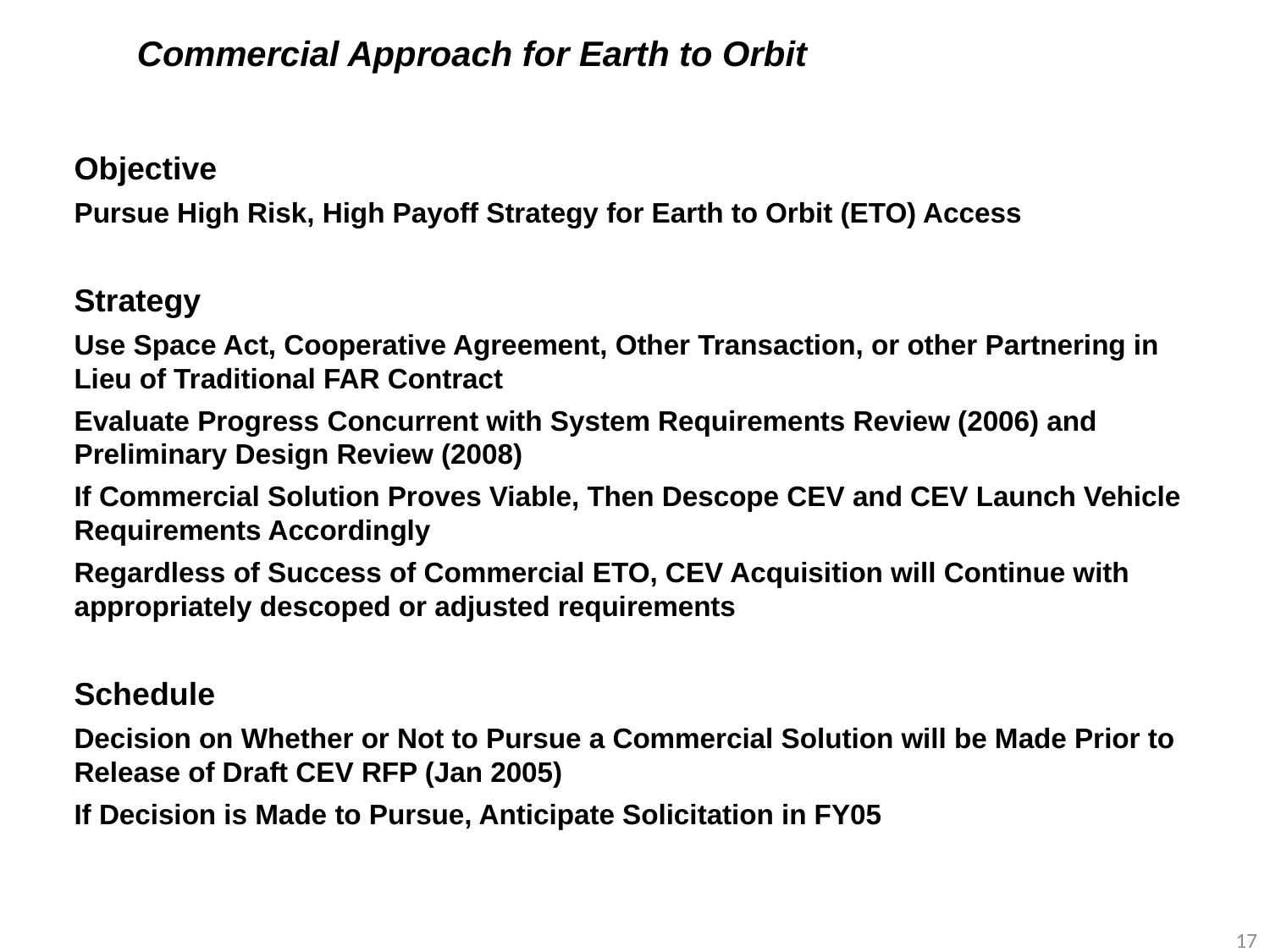

# Commercial Approach for Earth to Orbit
Objective
Pursue High Risk, High Payoff Strategy for Earth to Orbit (ETO) Access

Strategy
Use Space Act, Cooperative Agreement, Other Transaction, or other Partnering in Lieu of Traditional FAR Contract
Evaluate Progress Concurrent with System Requirements Review (2006) and Preliminary Design Review (2008)
If Commercial Solution Proves Viable, Then Descope CEV and CEV Launch Vehicle Requirements Accordingly
Regardless of Success of Commercial ETO, CEV Acquisition will Continue with appropriately descoped or adjusted requirements

Schedule
Decision on Whether or Not to Pursue a Commercial Solution will be Made Prior to Release of Draft CEV RFP (Jan 2005)
If Decision is Made to Pursue, Anticipate Solicitation in FY05
17